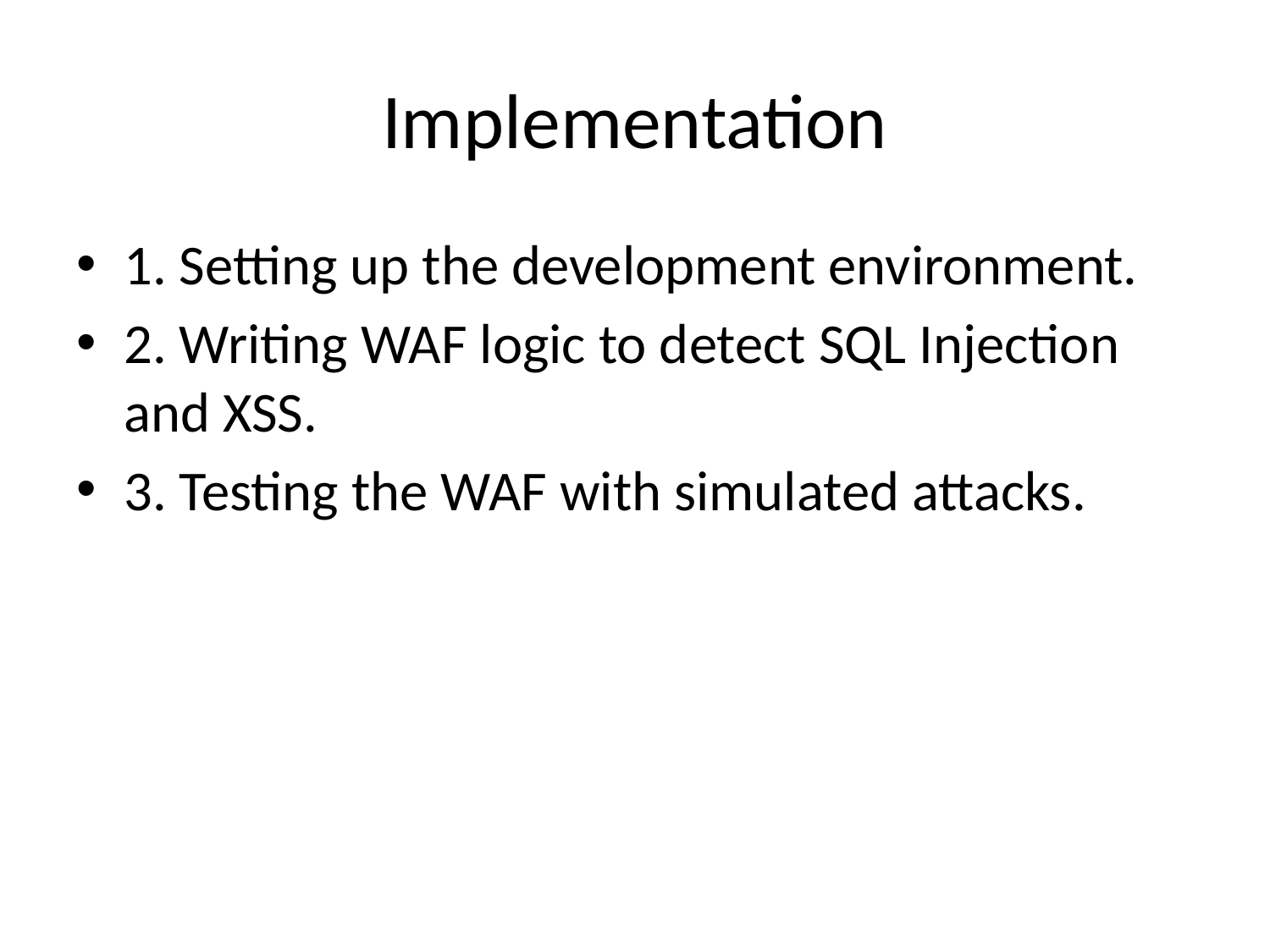

# Implementation
1. Setting up the development environment.
2. Writing WAF logic to detect SQL Injection and XSS.
3. Testing the WAF with simulated attacks.